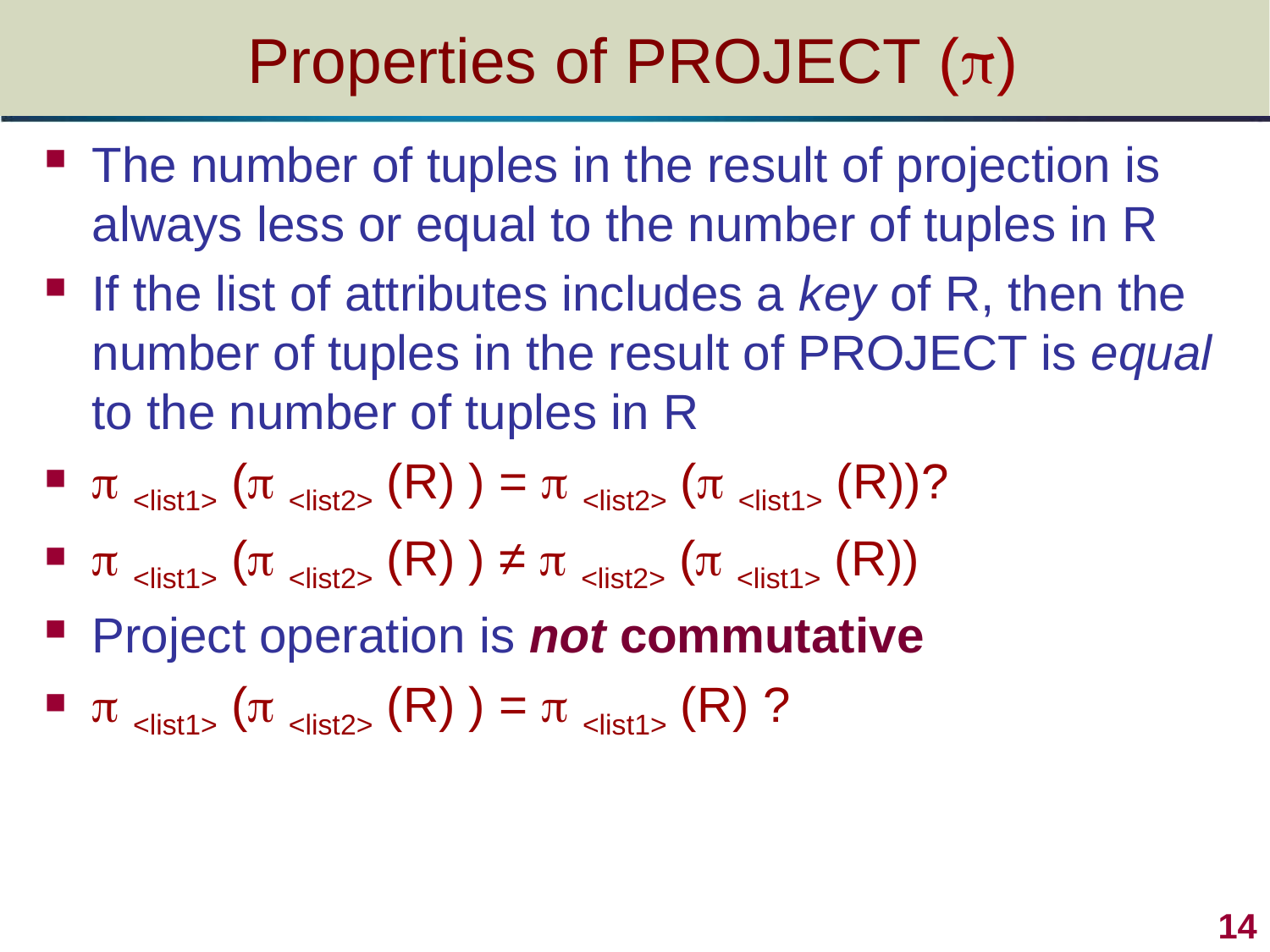

# Properties of PROJECT (π)
The number of tuples in the result of projection is always less or equal to the number of tuples in R
If the list of attributes includes a key of R, then the number of tuples in the result of PROJECT is equal to the number of tuples in R
π <list1> (π <list2> (R) ) = π <list2> (π <list1> (R))?
π <list1> (π <list2> (R) ) ≠ π <list2> (π <list1> (R))
Project operation is not commutative
π <list1> (π <list2> (R) ) = π <list1> (R) ?

14